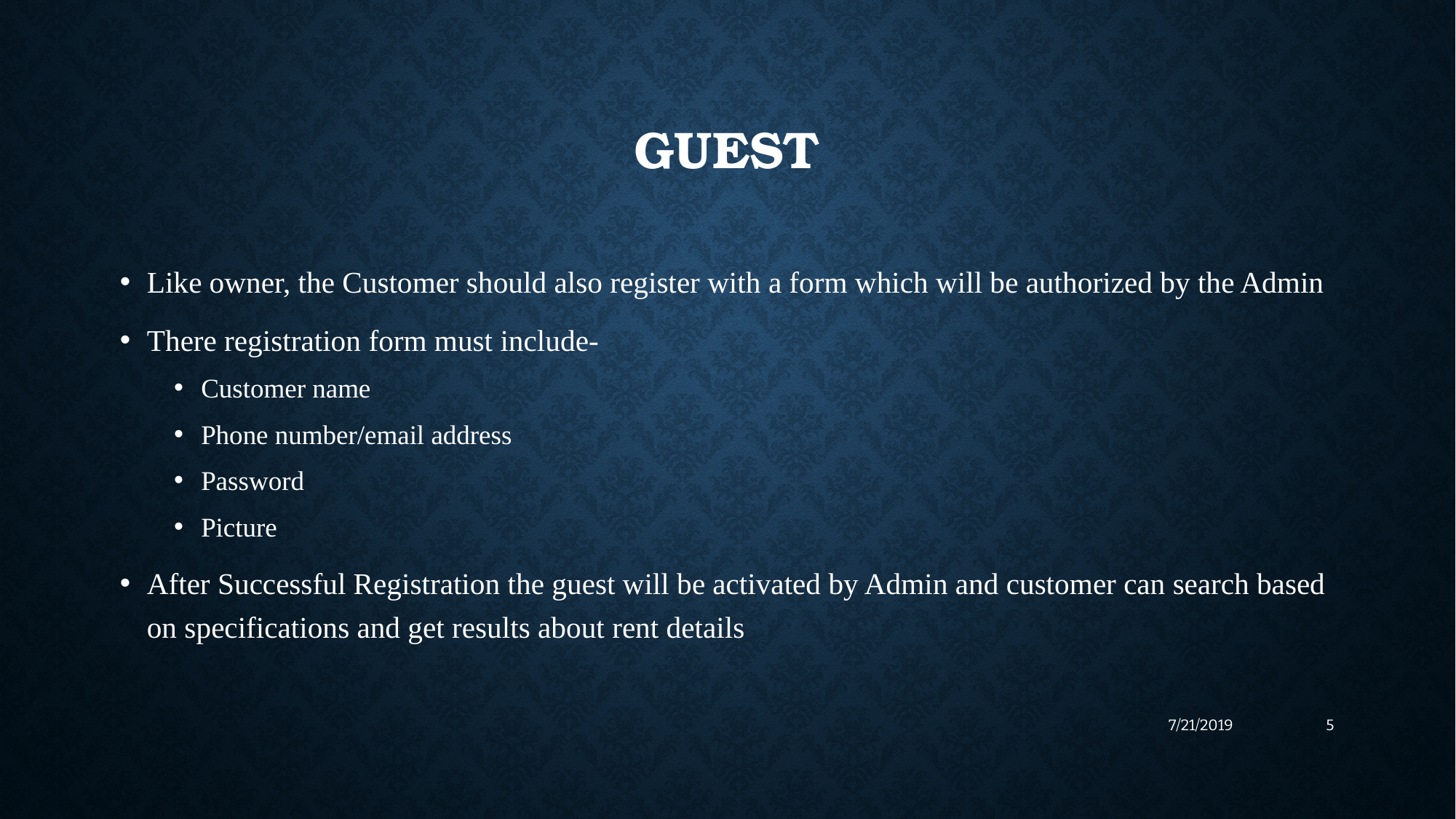

# Guest
Like owner, the Customer should also register with a form which will be authorized by the Admin
There registration form must include-
Customer name
Phone number/email address
Password
Picture
After Successful Registration the guest will be activated by Admin and customer can search based on specifications and get results about rent details

7/21/2019
5